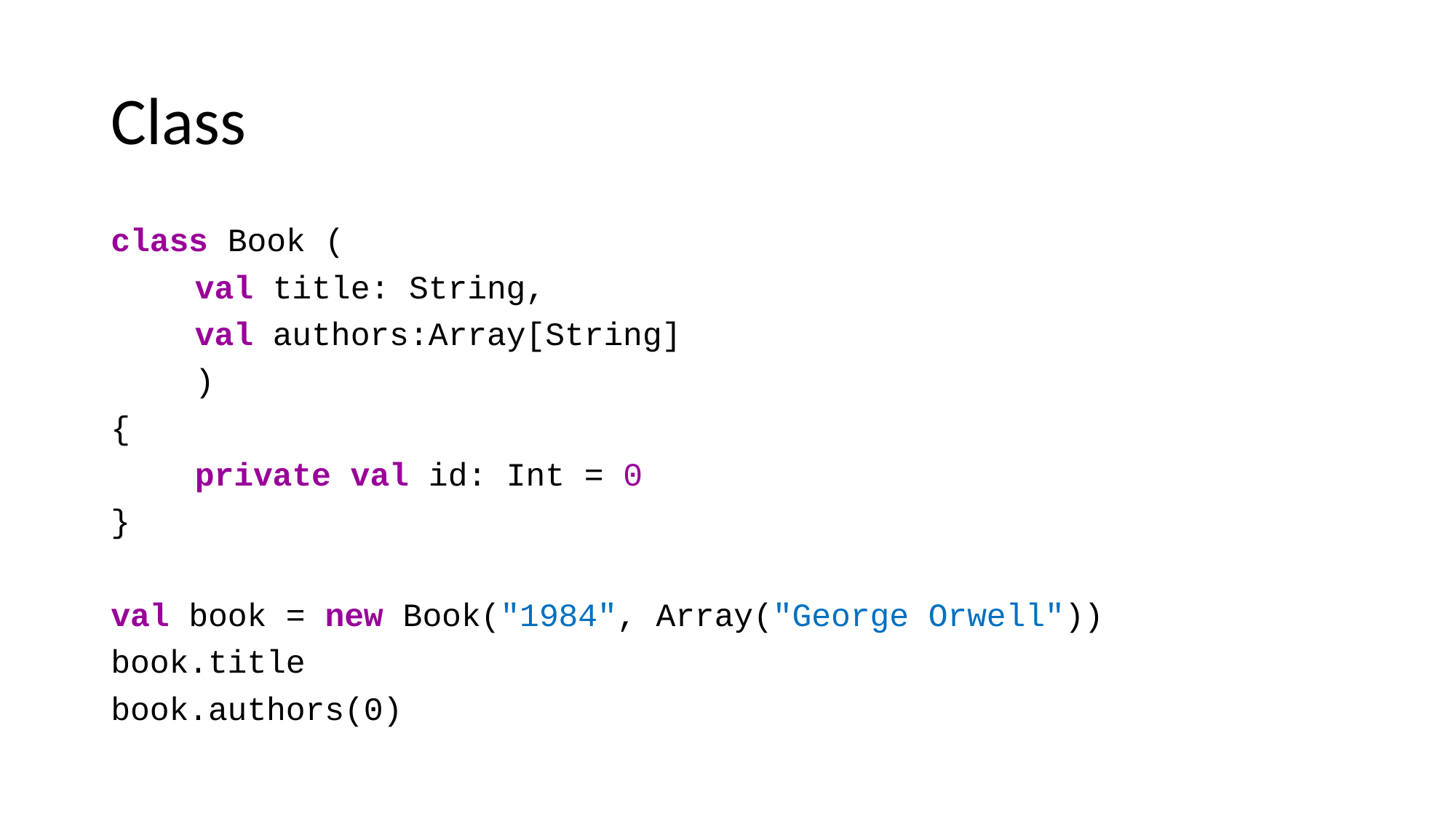

# Class
class Book (
		val title: String,
		val authors:Array[String]
	)
{
	private val id: Int = 0
}

val book = new Book("1984", Array("George Orwell"))
book.title
book.authors(0)